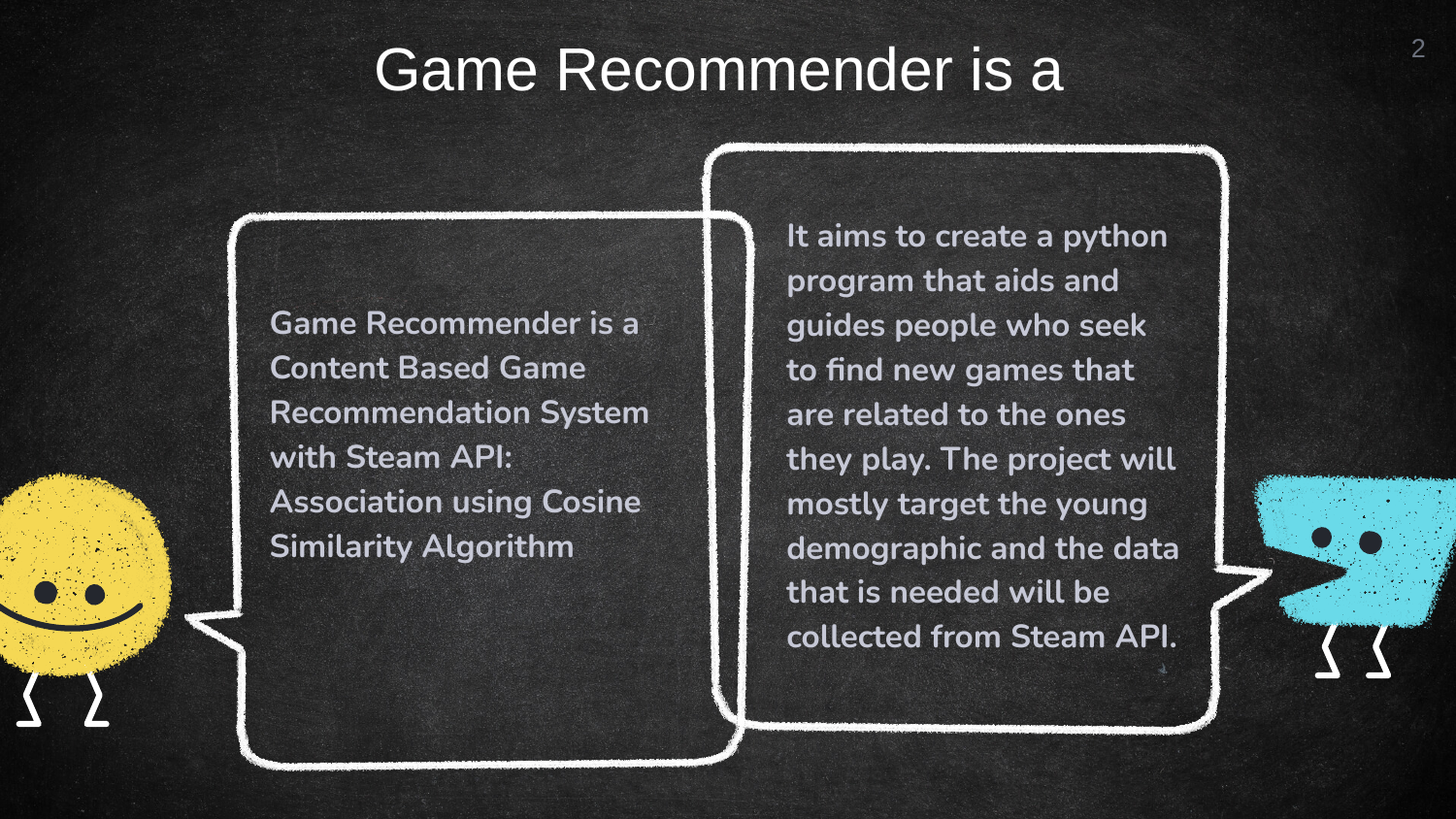

2
# Game Recommender is a
It aims to create a python program that aids and guides people who seek to find new games that are related to the ones they play. The project will mostly target the young demographic and the data that is needed will be collected from Steam API.

Game Recommender is a Content Based Game Recommendation System with Steam API: Association using Cosine Similarity Algorithm